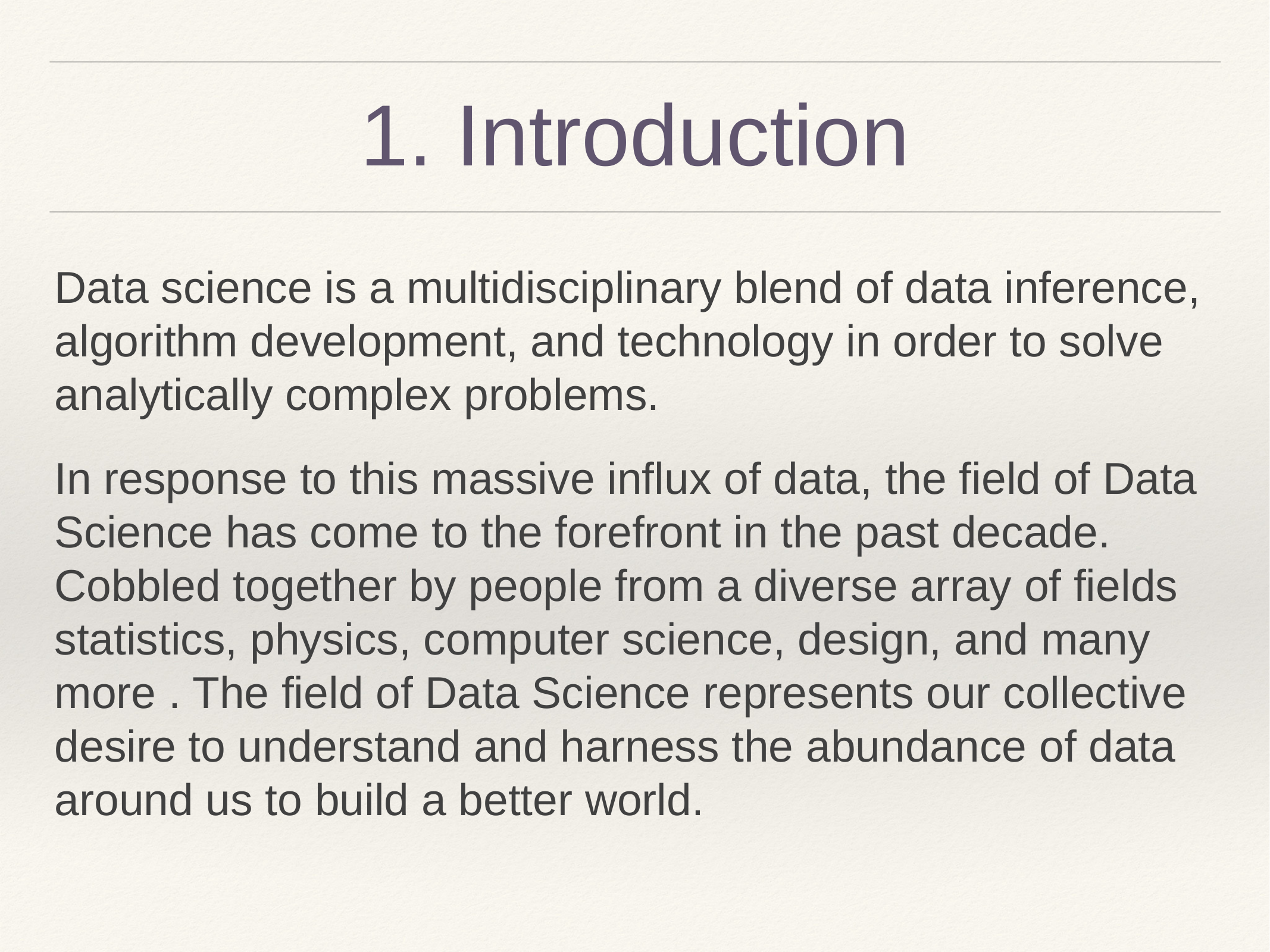

# 1. Introduction
Data science is a multidisciplinary blend of data inference, algorithm development, and technology in order to solve analytically complex problems.
In response to this massive influx of data, the field of Data Science has come to the forefront in the past decade. Cobbled together by people from a diverse array of fields statistics, physics, computer science, design, and many more . The field of Data Science represents our collective desire to understand and harness the abundance of data around us to build a better world.